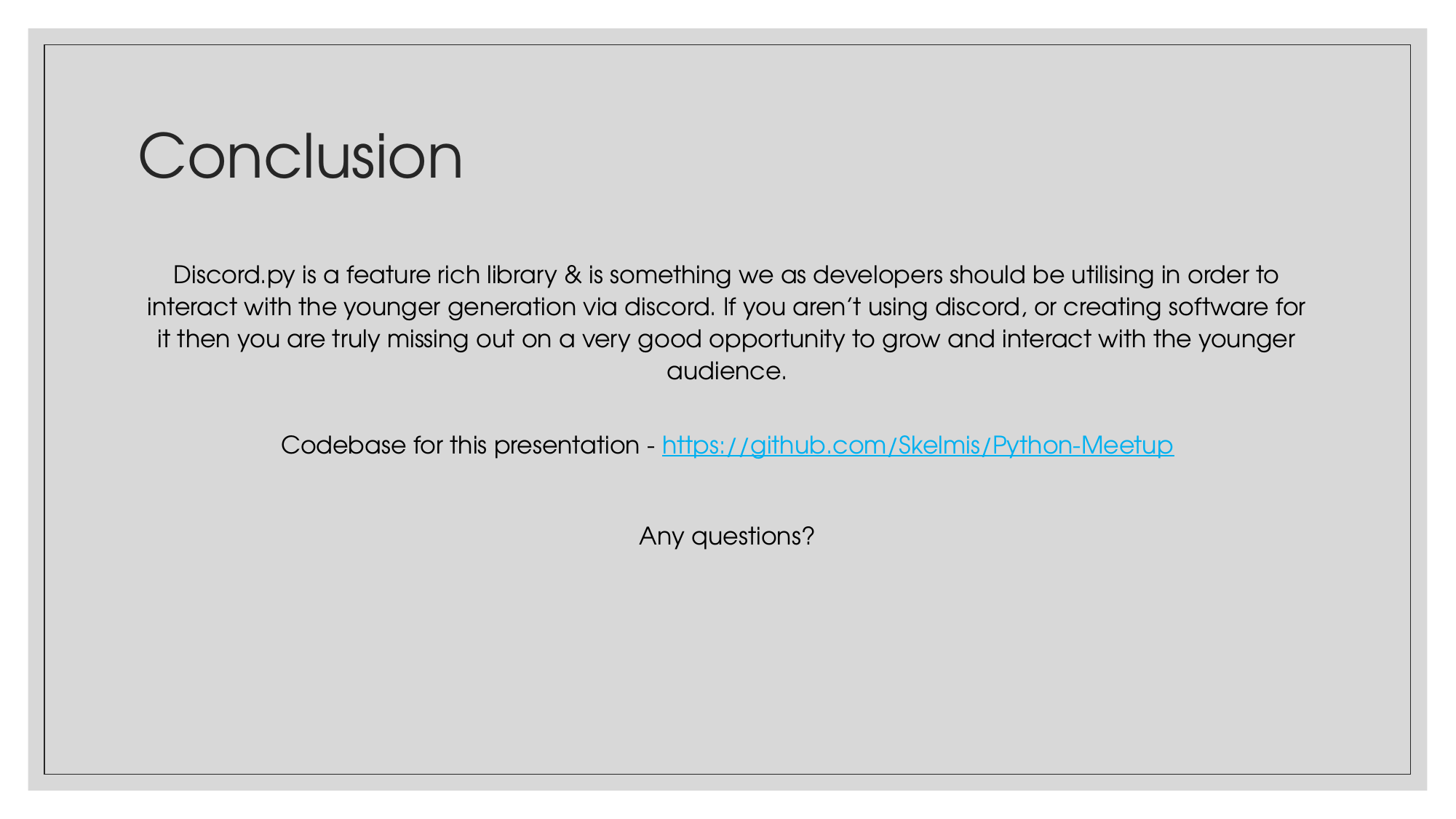

# Conclusion
Discord.py is a feature rich library & is something we as developers should be utilising in order to interact with the younger generation via discord. If you aren’t using discord, or creating software for it then you are truly missing out on a very good opportunity to grow and interact with the younger audience.
Codebase for this presentation - https://github.com/Skelmis/Python-Meetup

Any questions?